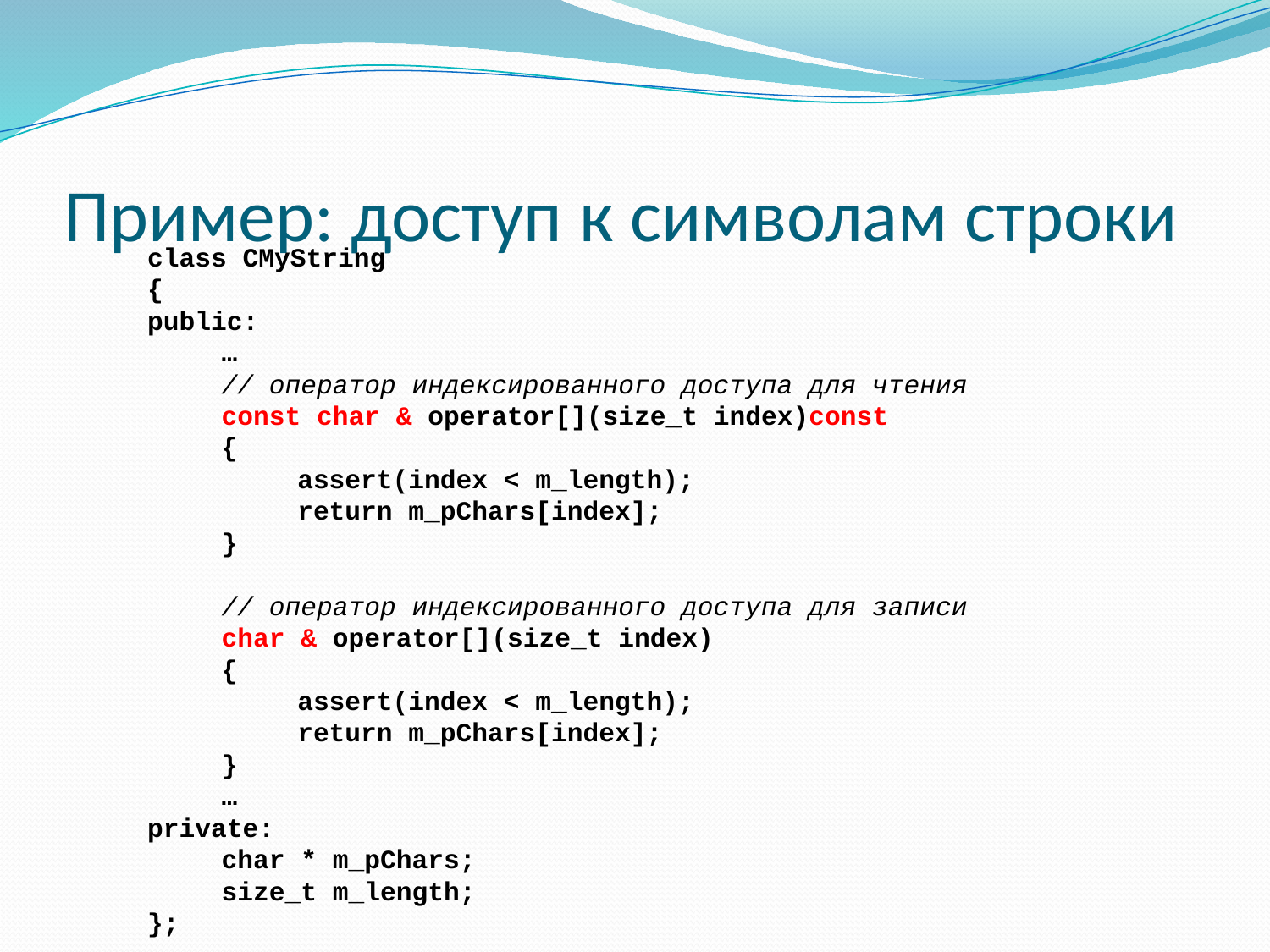

# Пример: доступ к символам строки
class CMyString
{
public:
	…
	// оператор индексированного доступа для чтения
	const char & operator[](size_t index)const
	{
		assert(index < m_length);
		return m_pChars[index];
	}

	// оператор индексированного доступа для записи
	char & operator[](size_t index)
	{
		assert(index < m_length);
		return m_pChars[index];
	}
	…
private:
	char * m_pChars;
	size_t m_length;
};